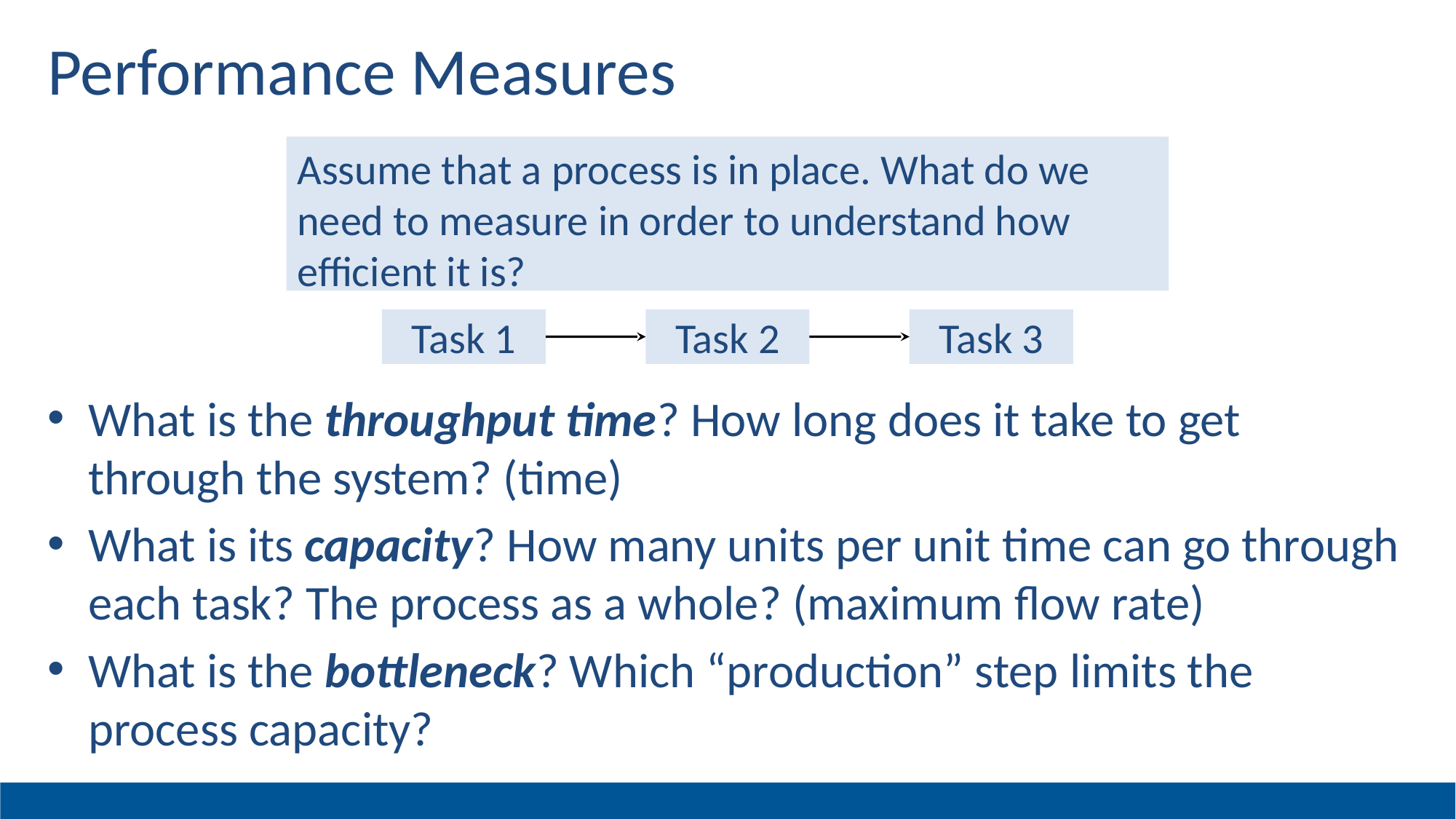

# Performance Measures
Assume that a process is in place. What do we need to measure in order to understand how efficient it is?
Task 1
Task 2
Task 3

What is the throughput time? How long does it take to get through the system? (time)
What is its capacity? How many units per unit time can go through each task? The process as a whole? (maximum flow rate)
What is the bottleneck? Which “production” step limits the process capacity?